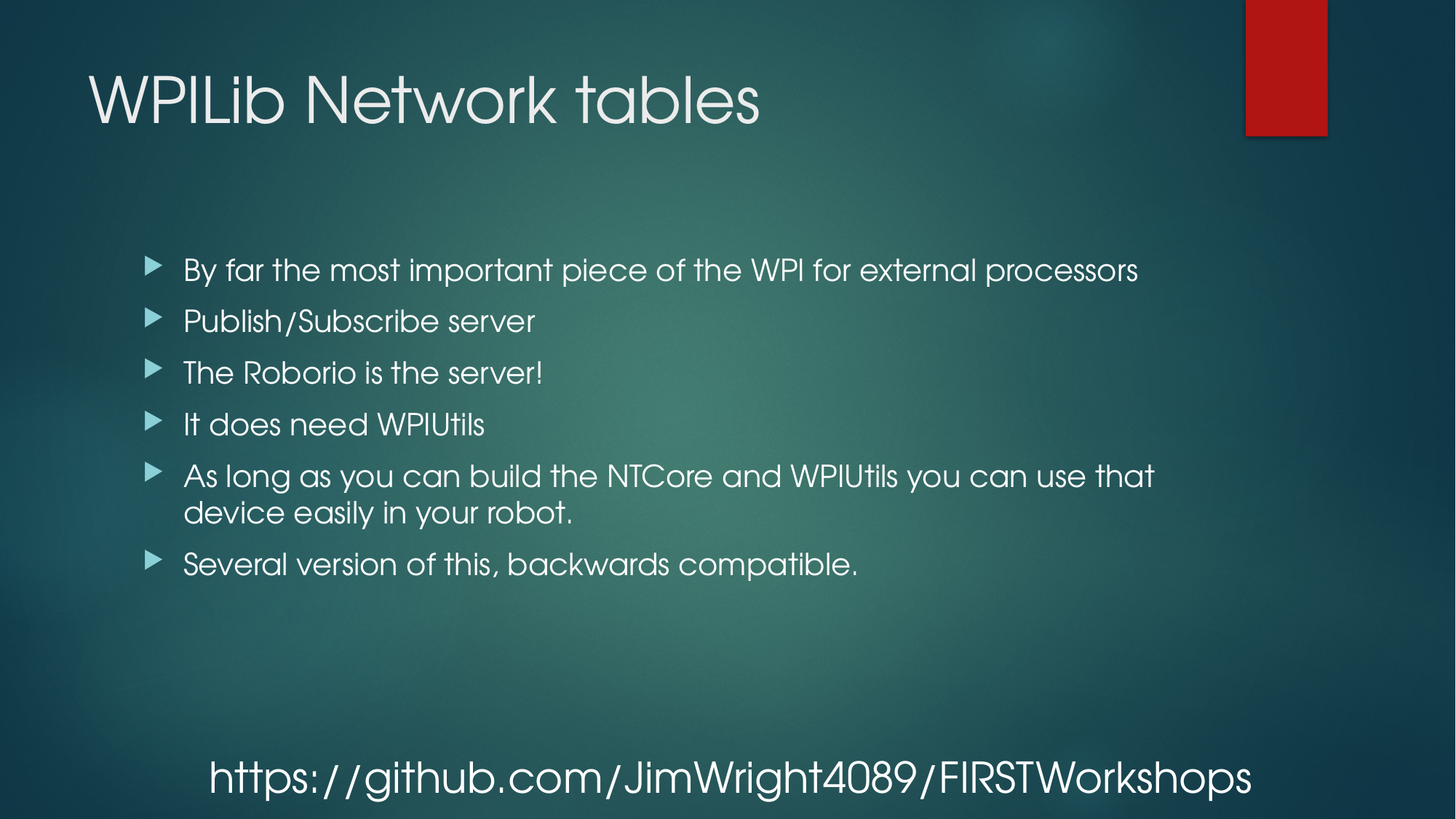

# WPILib Network tables
By far the most important piece of the WPI for external processors
Publish/Subscribe server
The Roborio is the server!
It does need WPIUtils
As long as you can build the NTCore and WPIUtils you can use that device easily in your robot.
Several version of this, backwards compatible.
https://github.com/JimWright4089/FIRSTWorkshops